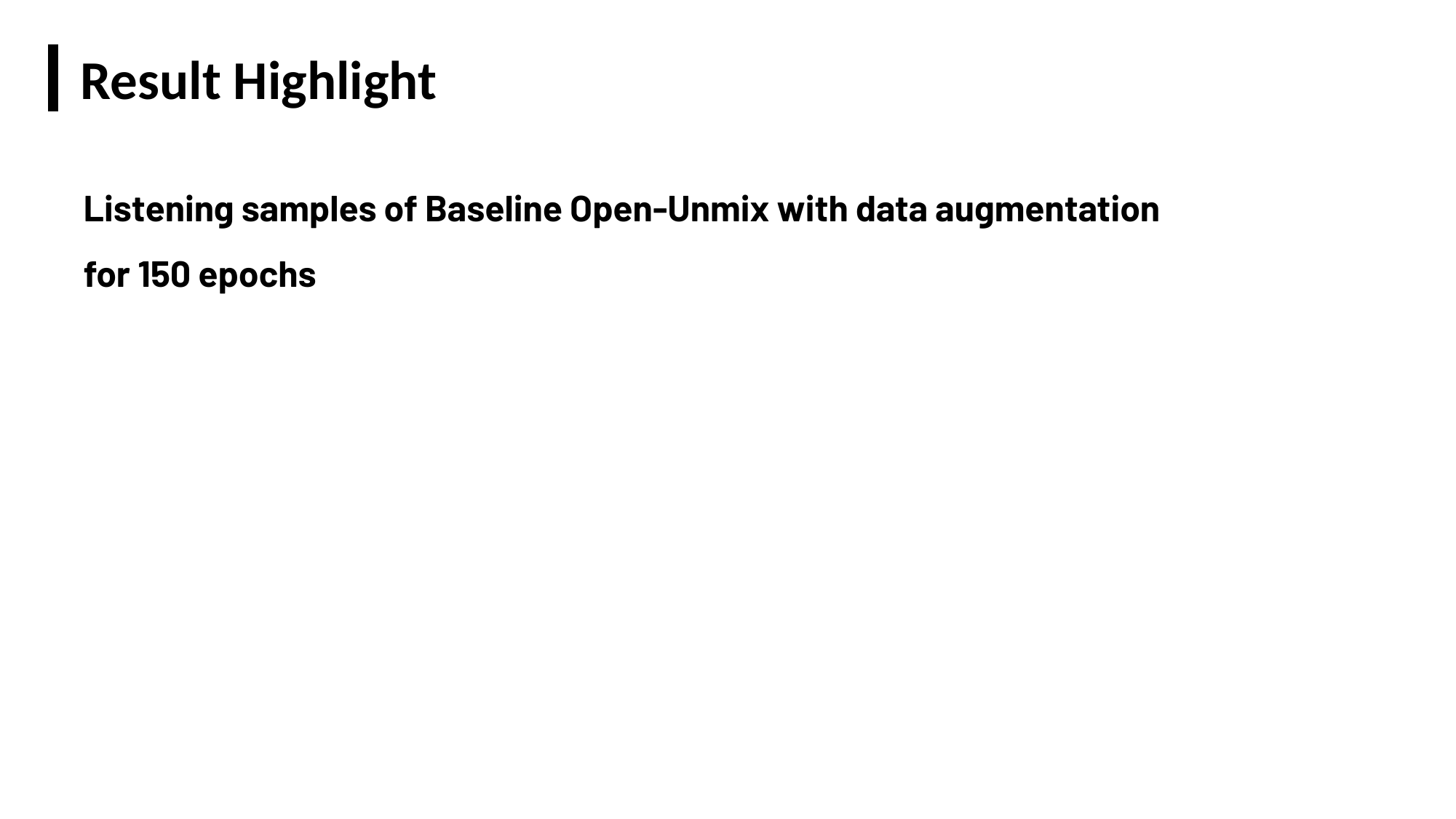

Result Highlight

Listening samples of Baseline Open-Unmix with data augmentation
for 150 epochs